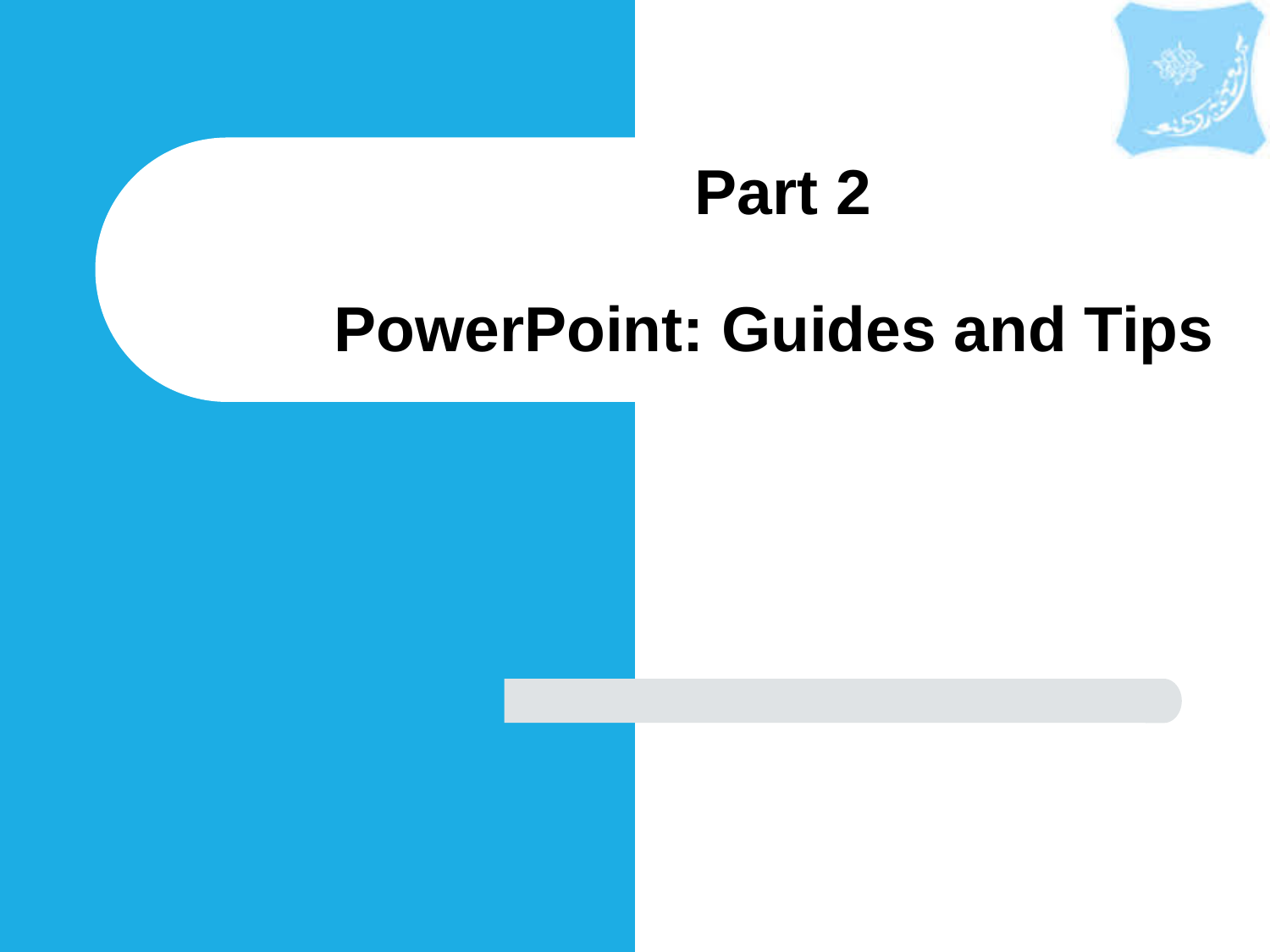

# Part 2 PowerPoint: Guides and Tips